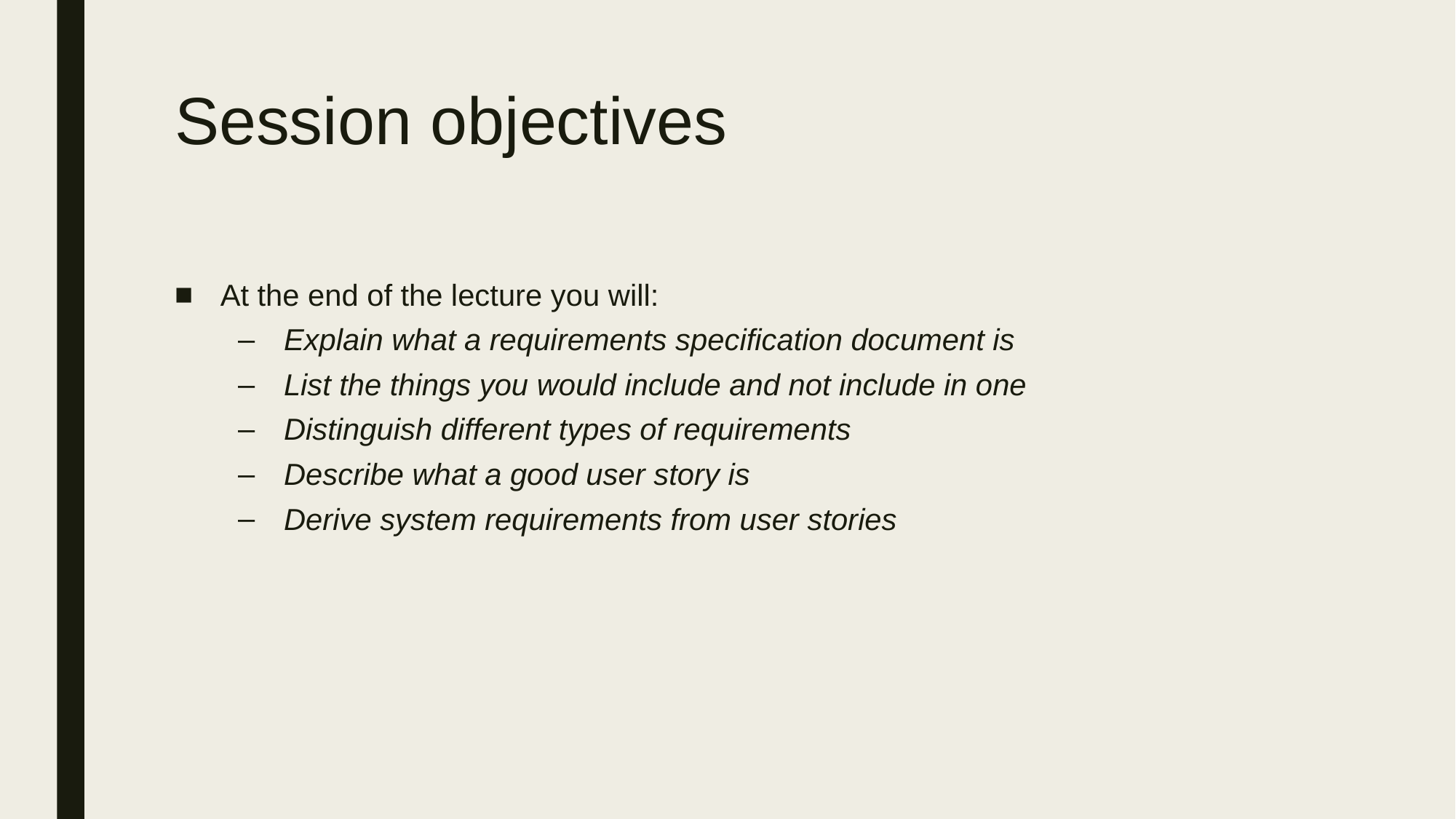

# Session objectives
At the end of the lecture you will:
Explain what a requirements specification document is
List the things you would include and not include in one
Distinguish different types of requirements
Describe what a good user story is
Derive system requirements from user stories